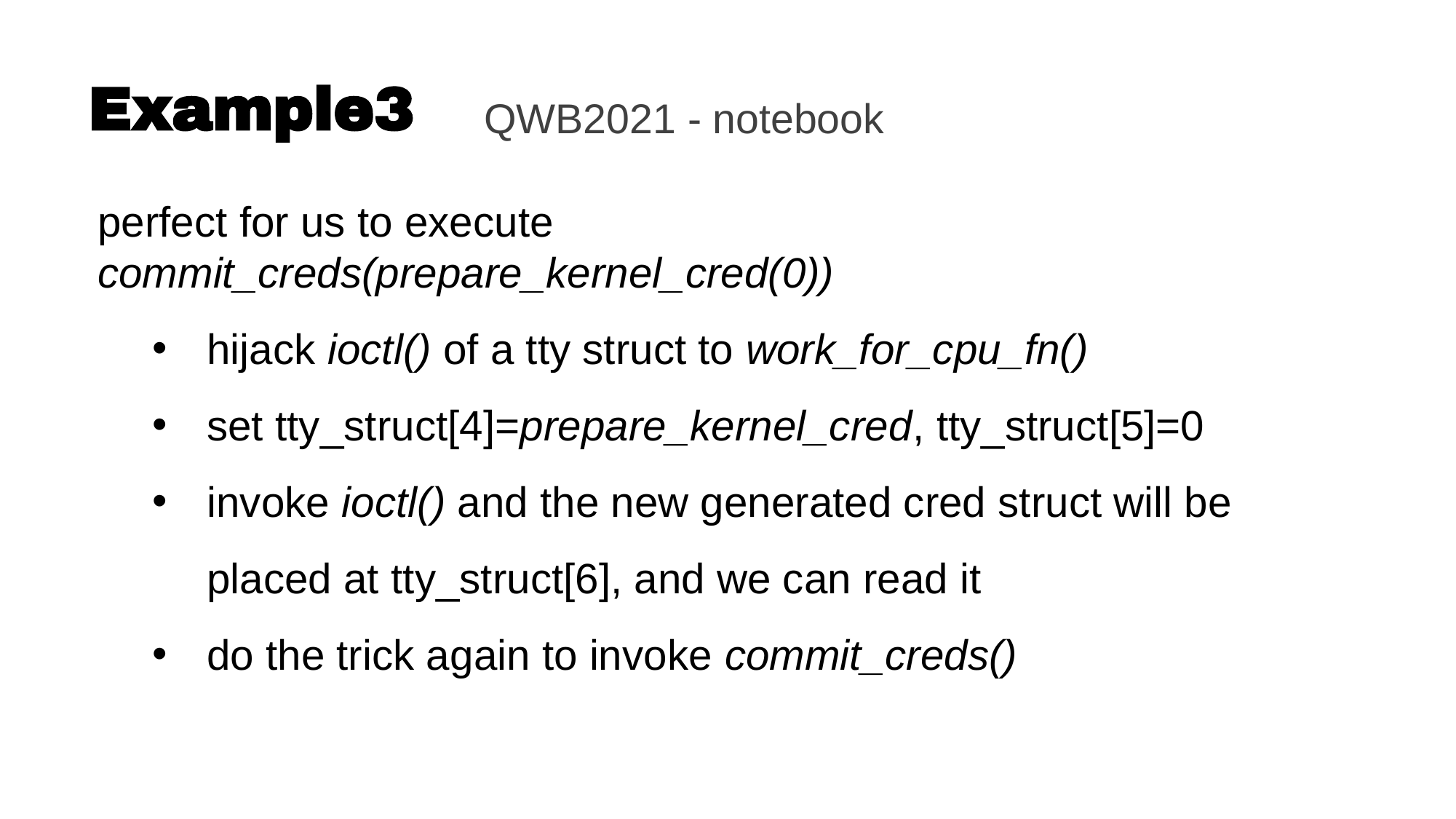

# Example3
QWB2021 - notebook
perfect for us to execute commit_creds(prepare_kernel_cred(0))
hijack ioctl() of a tty struct to work_for_cpu_fn()
set tty_struct[4]=prepare_kernel_cred, tty_struct[5]=0
invoke ioctl() and the new generated cred struct will be placed at tty_struct[6], and we can read it
do the trick again to invoke commit_creds()